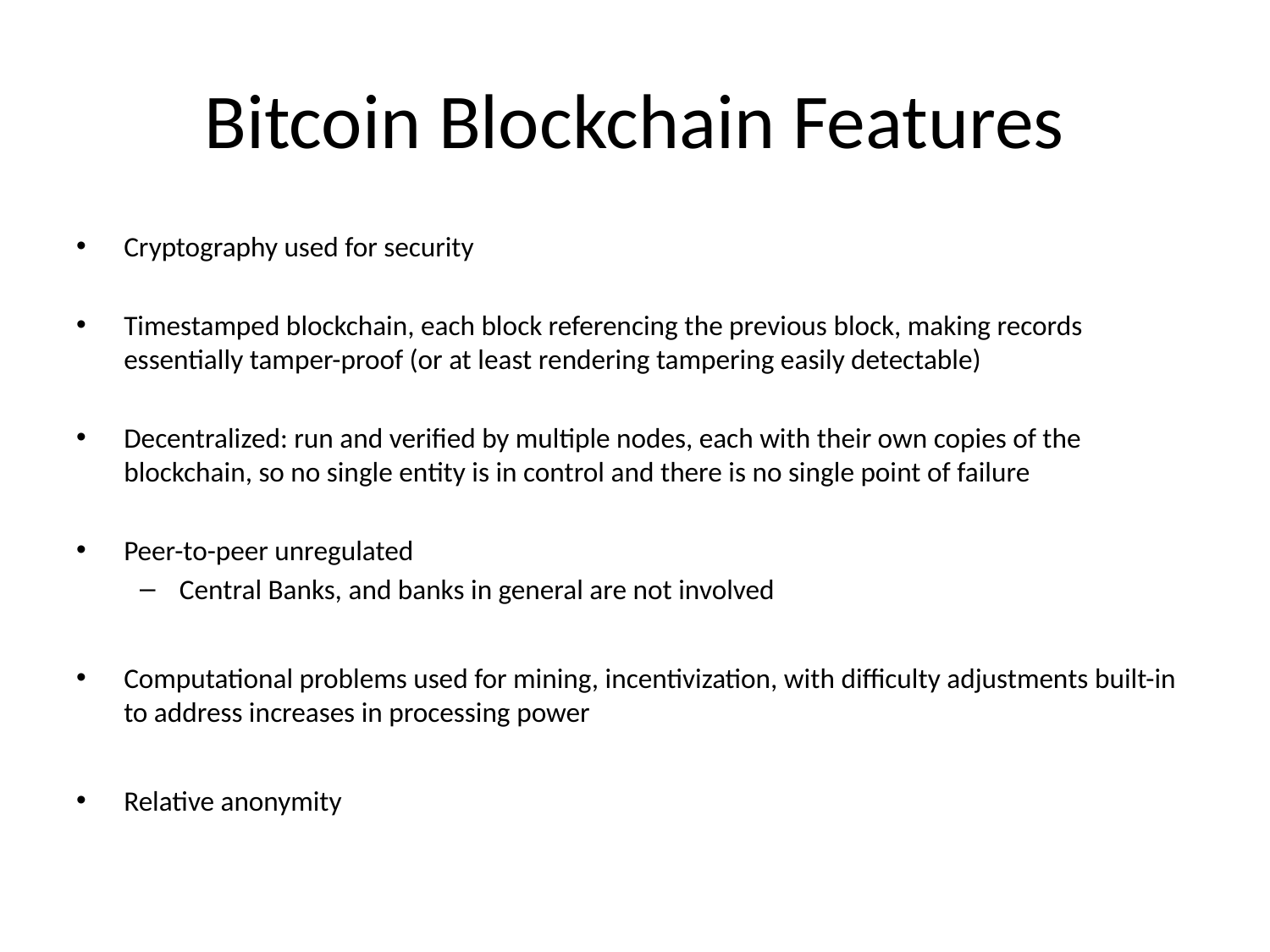

# Bitcoin Blockchain Features
Cryptography used for security

Timestamped blockchain, each block referencing the previous block, making records essentially tamper-proof (or at least rendering tampering easily detectable)

Decentralized: run and verified by multiple nodes, each with their own copies of the blockchain, so no single entity is in control and there is no single point of failure

Peer-to-peer unregulated
Central Banks, and banks in general are not involved

Computational problems used for mining, incentivization, with difficulty adjustments built-in to address increases in processing power

Relative anonymity